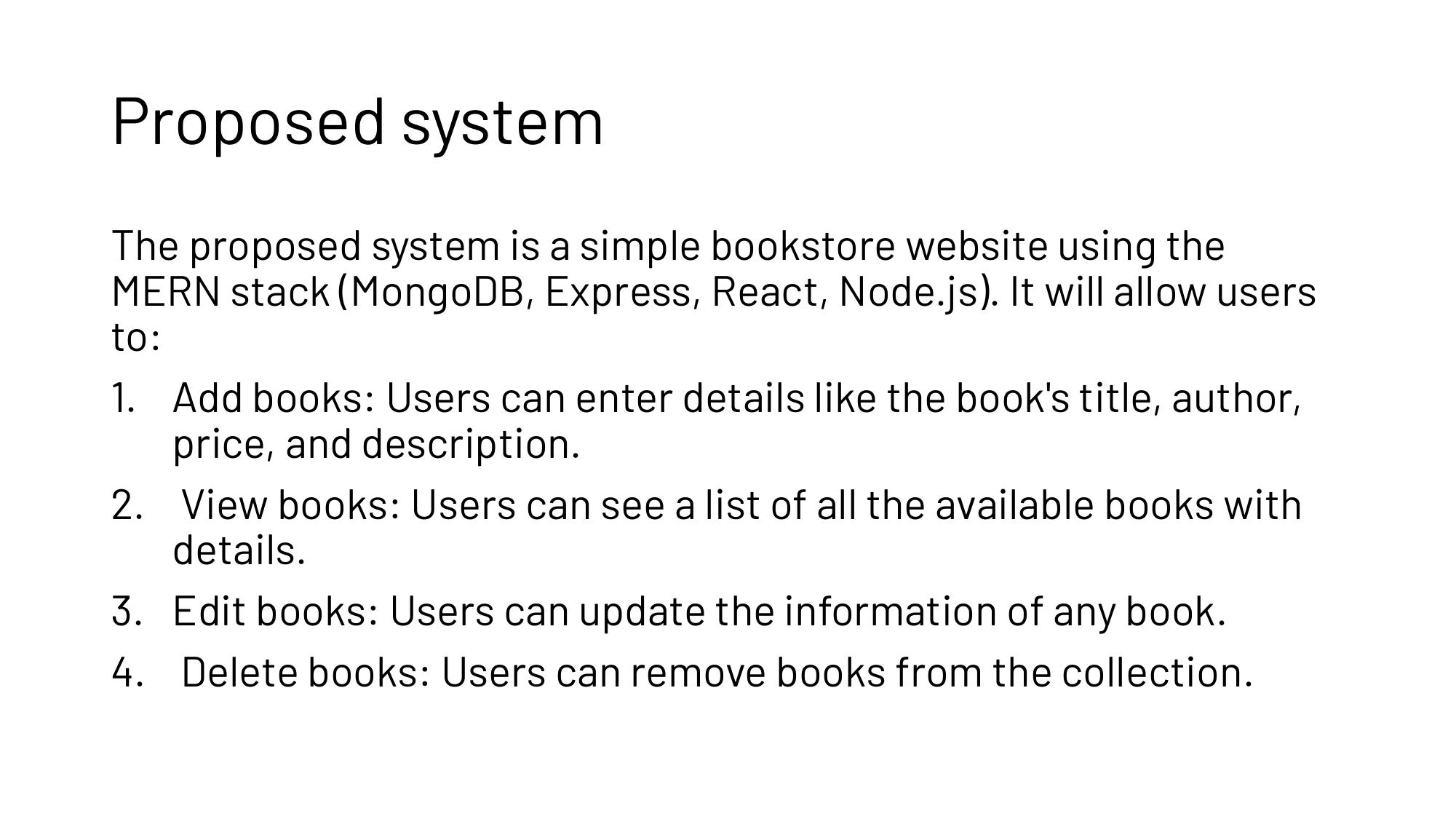

# Proposed system
The proposed system is a simple bookstore website using the MERN stack (MongoDB, Express, React, Node.js). It will allow users to:
Add books: Users can enter details like the book's title, author, price, and description.
 View books: Users can see a list of all the available books with details.
Edit books: Users can update the information of any book.
 Delete books: Users can remove books from the collection.